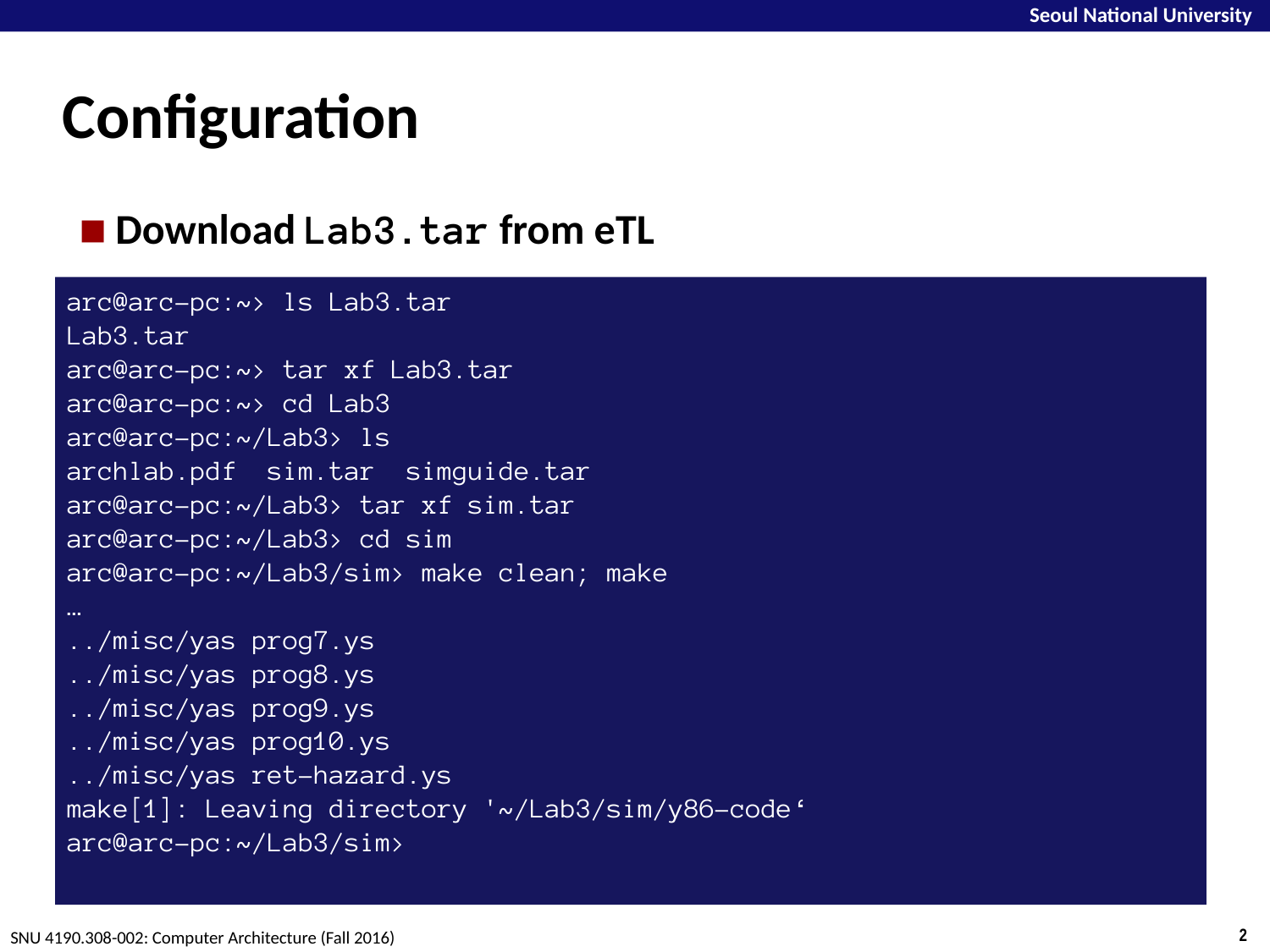

# Configuration
Download Lab3.tar from eTL
arc@arc-pc:~> ls Lab3.tar
Lab3.tar
arc@arc-pc:~> tar xf Lab3.tar
arc@arc-pc:~> cd Lab3
arc@arc-pc:~/Lab3> ls
archlab.pdf  sim.tar  simguide.tar
arc@arc-pc:~/Lab3> tar xf sim.tar
arc@arc-pc:~/Lab3> cd sim
arc@arc-pc:~/Lab3/sim> make clean; make
…
../misc/yas prog7.ys
../misc/yas prog8.ys
../misc/yas prog9.ys
../misc/yas prog10.ys
../misc/yas ret-hazard.ys
make[1]: Leaving directory '~/Lab3/sim/y86-code‘
arc@arc-pc:~/Lab3/sim>